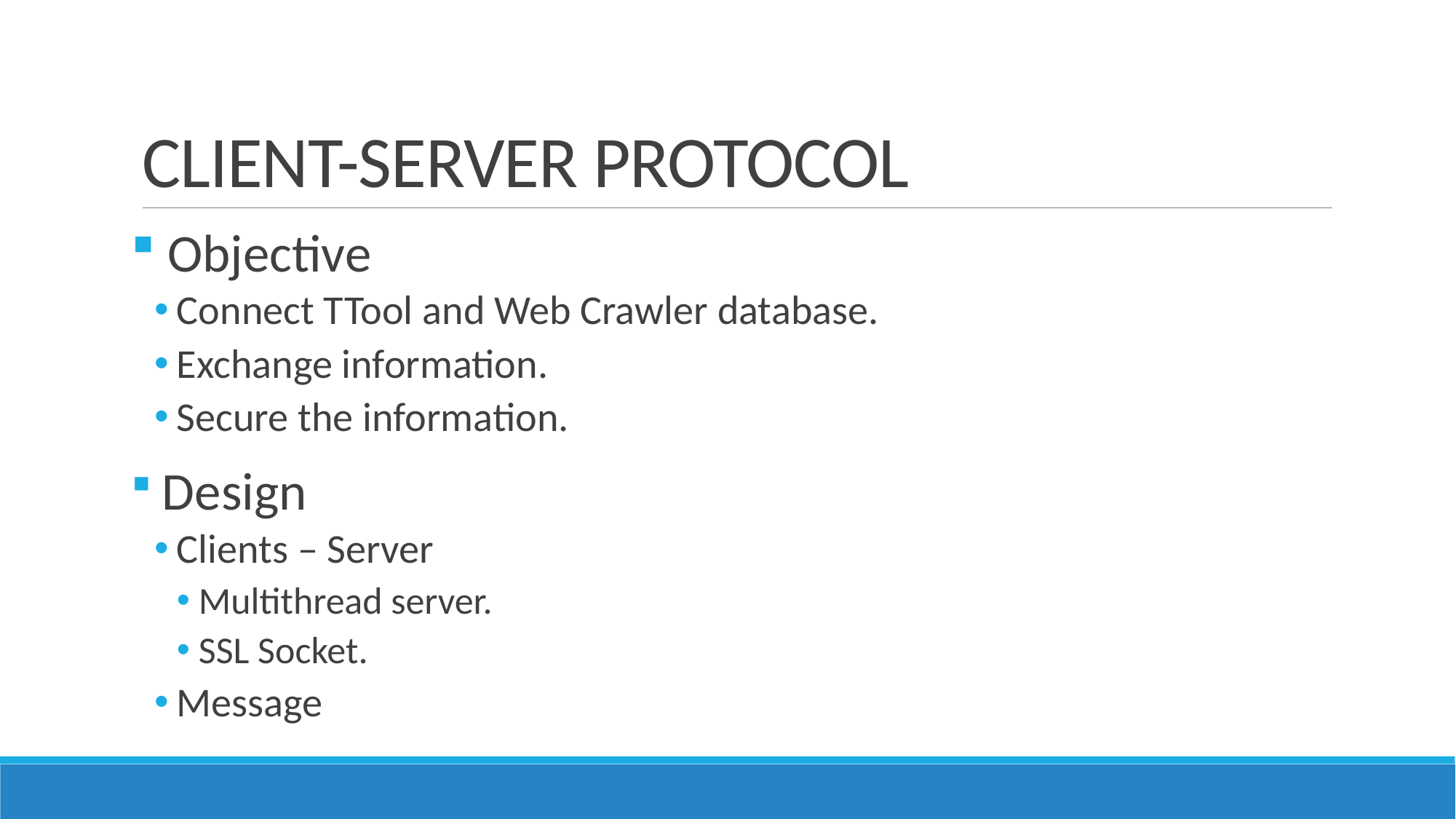

# CLIENT-SERVER PROTOCOL
 Objective
Connect TTool and Web Crawler database.
Exchange information.
Secure the information.
 Design
Clients – Server
Multithread server.
SSL Socket.
Message